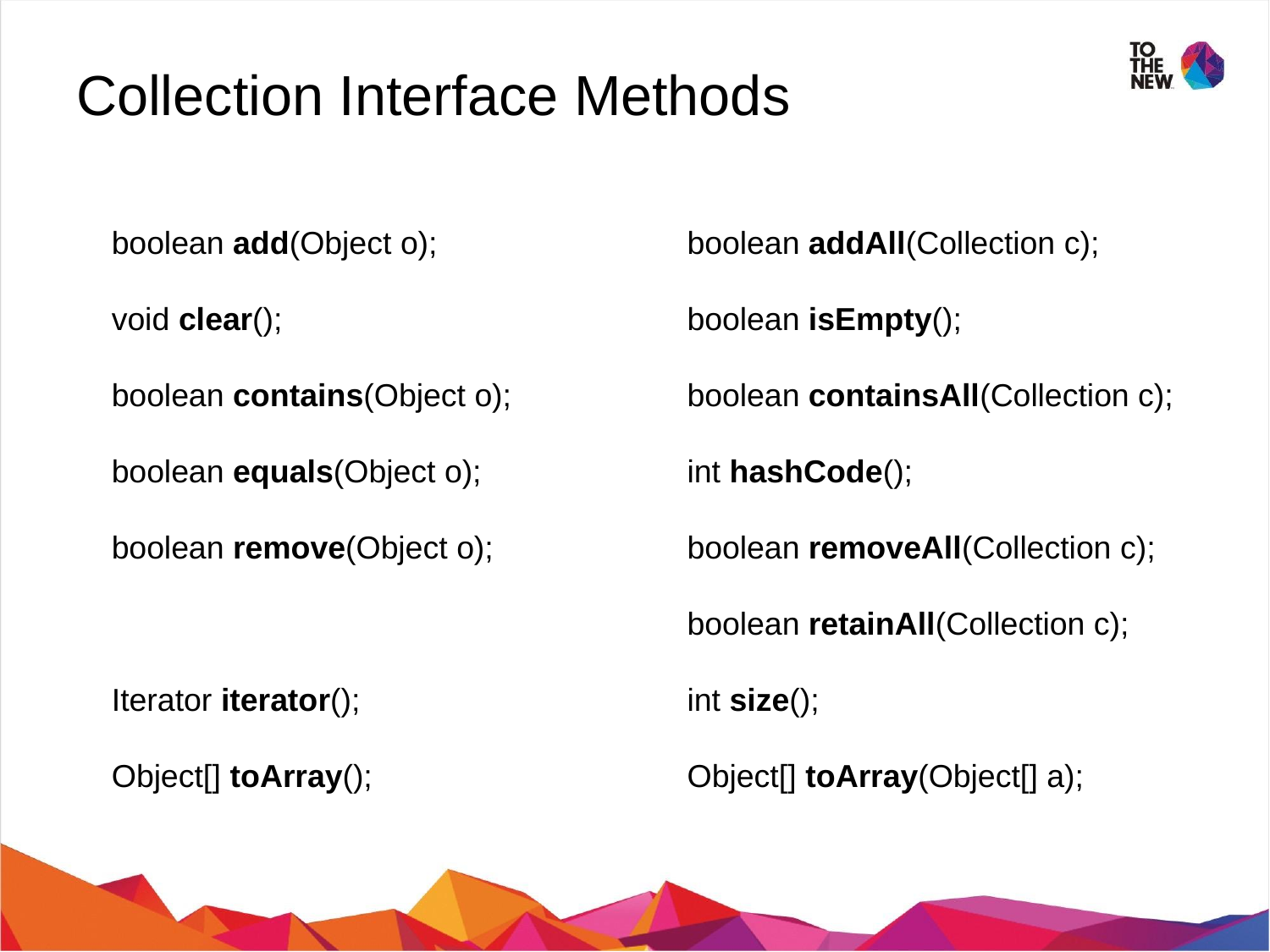

Collection Interface Methods
boolean add(Object o);
void clear();
boolean contains(Object o);
boolean equals(Object o);
boolean remove(Object o);

Iterator iterator();
Object[] toArray();

boolean addAll(Collection c);
boolean isEmpty();
boolean containsAll(Collection c);
int hashCode();
boolean removeAll(Collection c);
boolean retainAll(Collection c);
int size();
Object[] toArray(Object[] a);